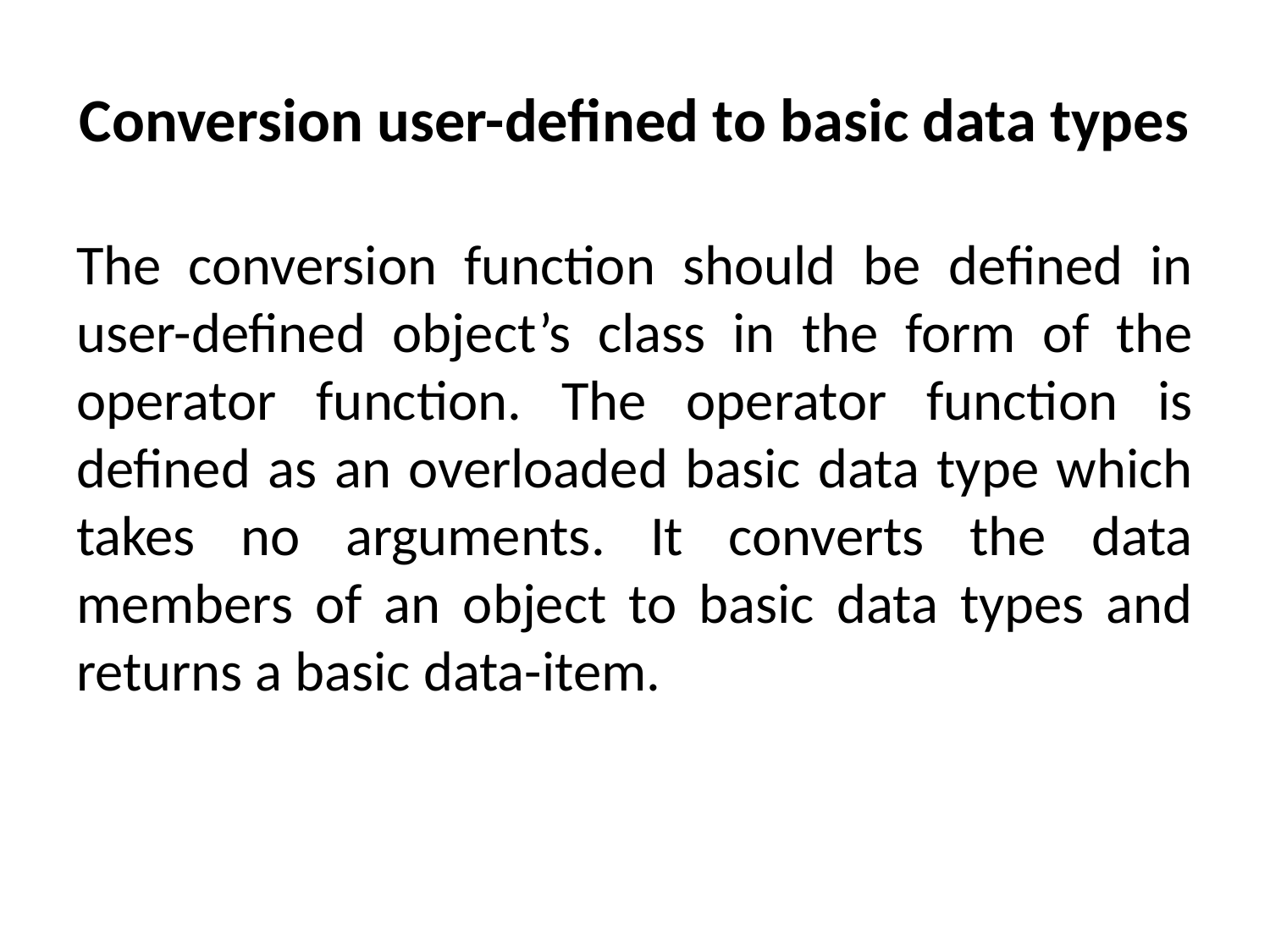

# Conversion user-defined to basic data types
The conversion function should be defined in user-defined object’s class in the form of the operator function. The operator function is defined as an overloaded basic data type which takes no arguments. It converts the data members of an object to basic data types and returns a basic data-item.